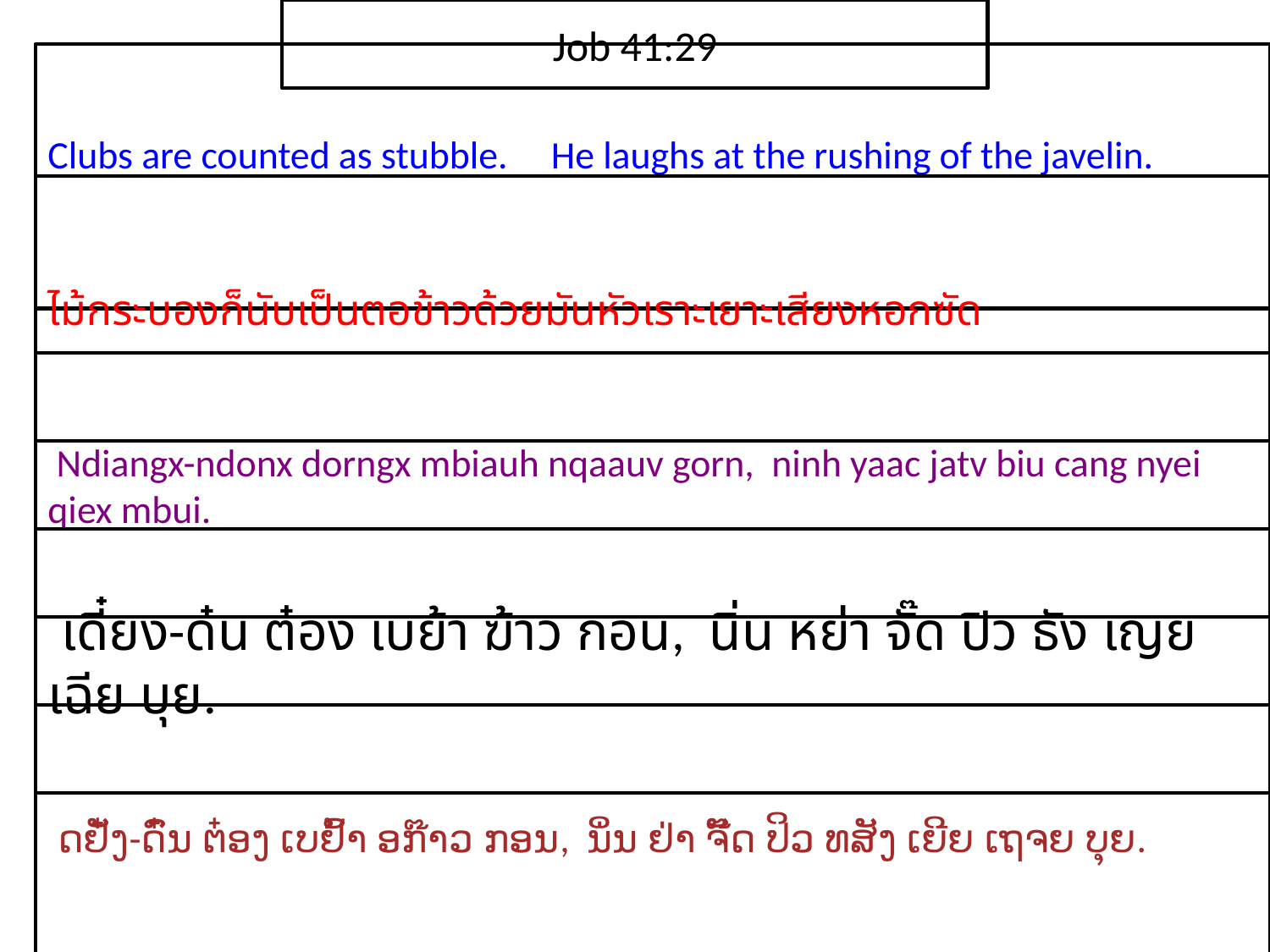

Job 41:29
Clubs are counted as stubble.     He laughs at the rushing of the javelin.
ไม้​กระบอง​ก็​นับเป็น​ตอ​ข้าว​ด้วยมัน​หัวเราะ​เยาะ​เสียง​หอก​ซัด
 Ndiangx-ndonx dorngx mbiauh nqaauv gorn,  ninh yaac jatv biu cang nyei qiex mbui.
 เดี๋ยง-ด๋น ต๋อง เบย้า ฆ้าว กอน,  นิ่น หย่า จั๊ด ปิว ธัง เญย เฉีย บุย.
 ດຢັ໋ງ-ດົ໋ນ ຕ໋ອງ ເບຢົ້າ ອກ໊າວ ກອນ,  ນິ່ນ ຢ່າ ຈັ໊ດ ປິວ ທສັງ ເຍີຍ ເຖຈຍ ບຸຍ.